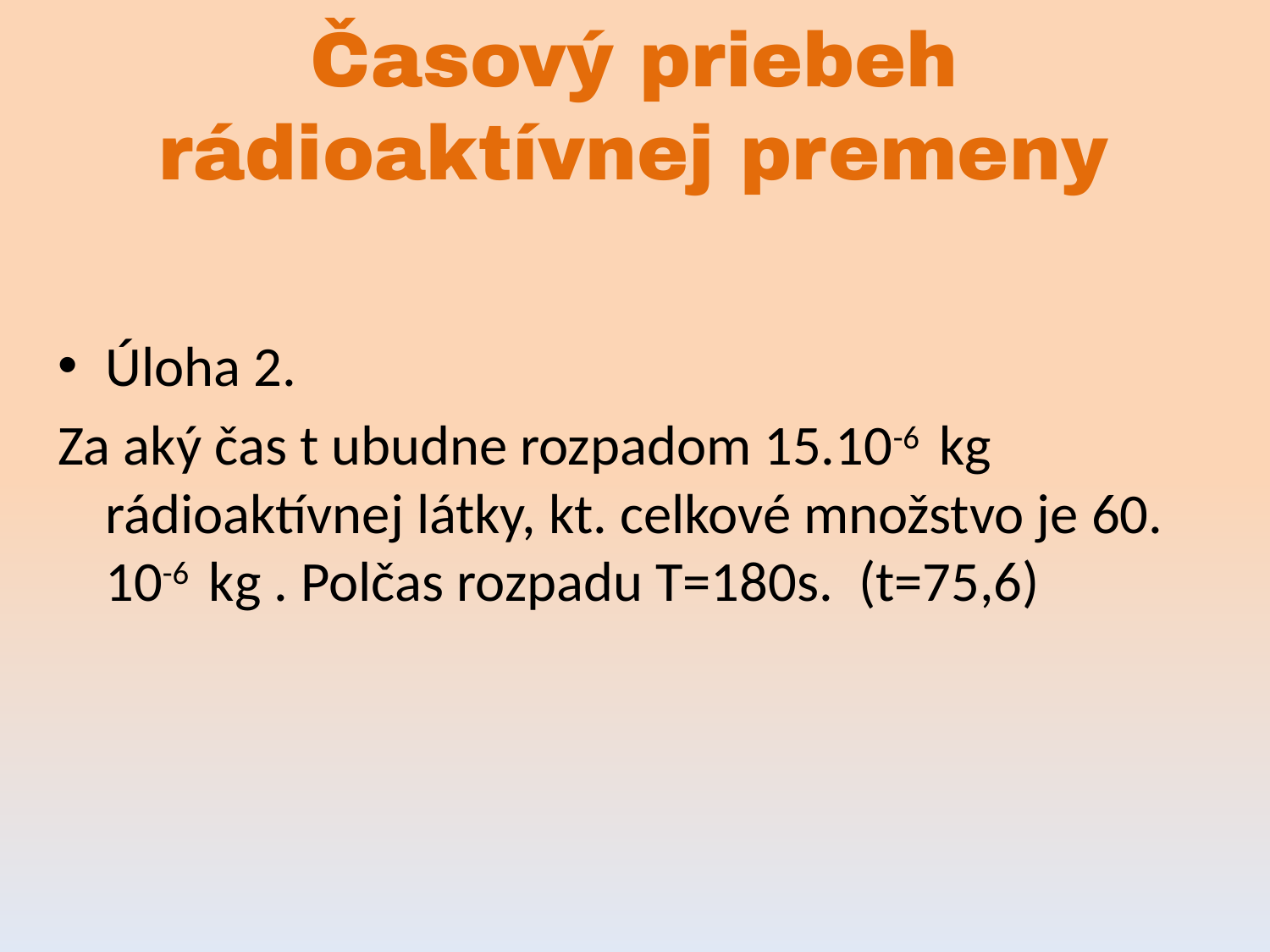

Časový priebeh rádioaktívnej premeny
Úloha 2.
Za aký čas t ubudne rozpadom 15.10-6  kg rádioaktívnej látky, kt. celkové množstvo je 60. 10-6  kg . Polčas rozpadu T=180s.  (t=75,6)